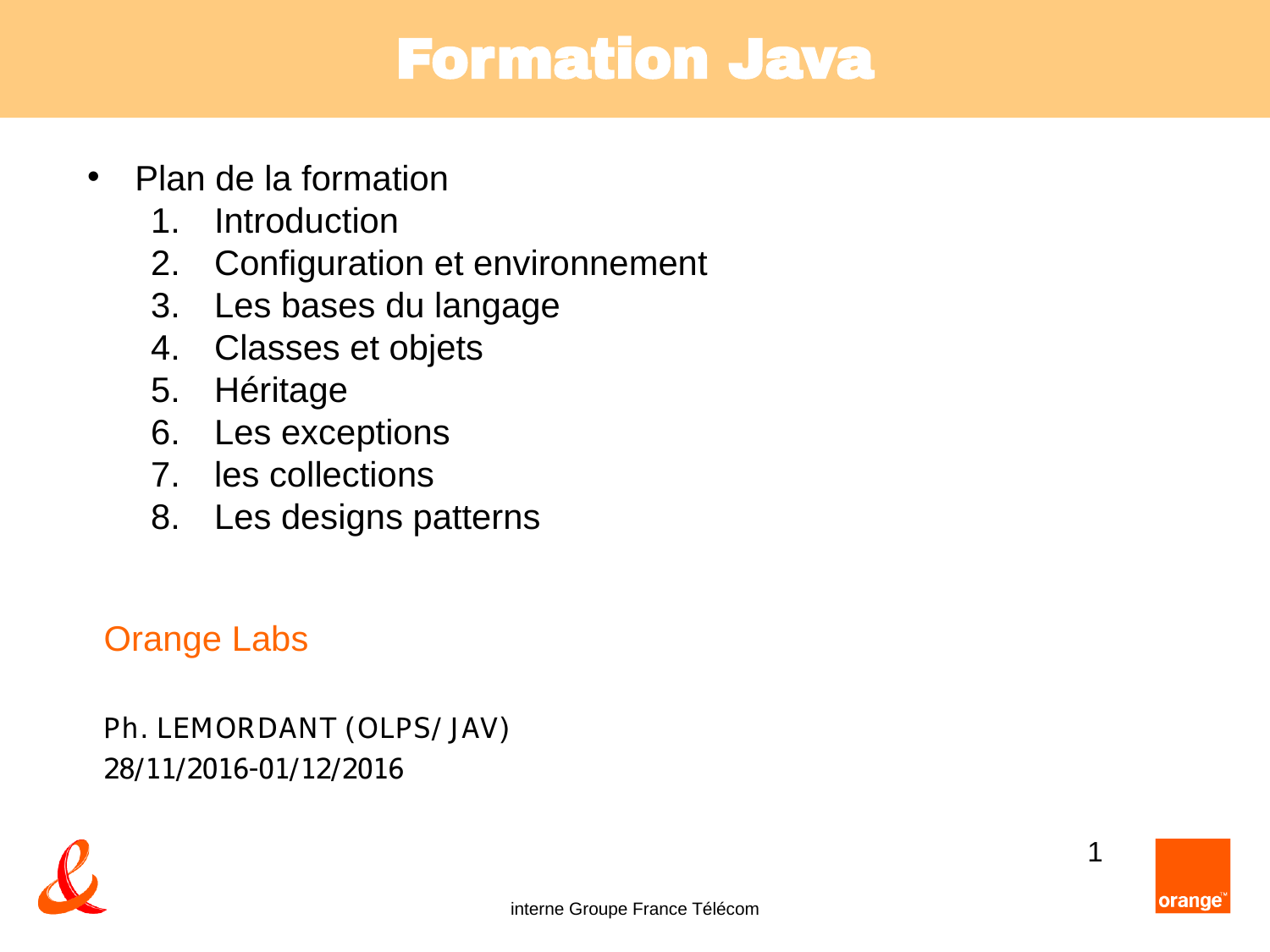

| Formation Java |
| --- |
Plan de la formation
Introduction
Configuration et environnement
Les bases du langage
Classes et objets
Héritage
Les exceptions
les collections
Les designs patterns

Orange Labs
Ph. LEMORDANT (OLPS/JAV)
28/11/2016-01/12/2016

1